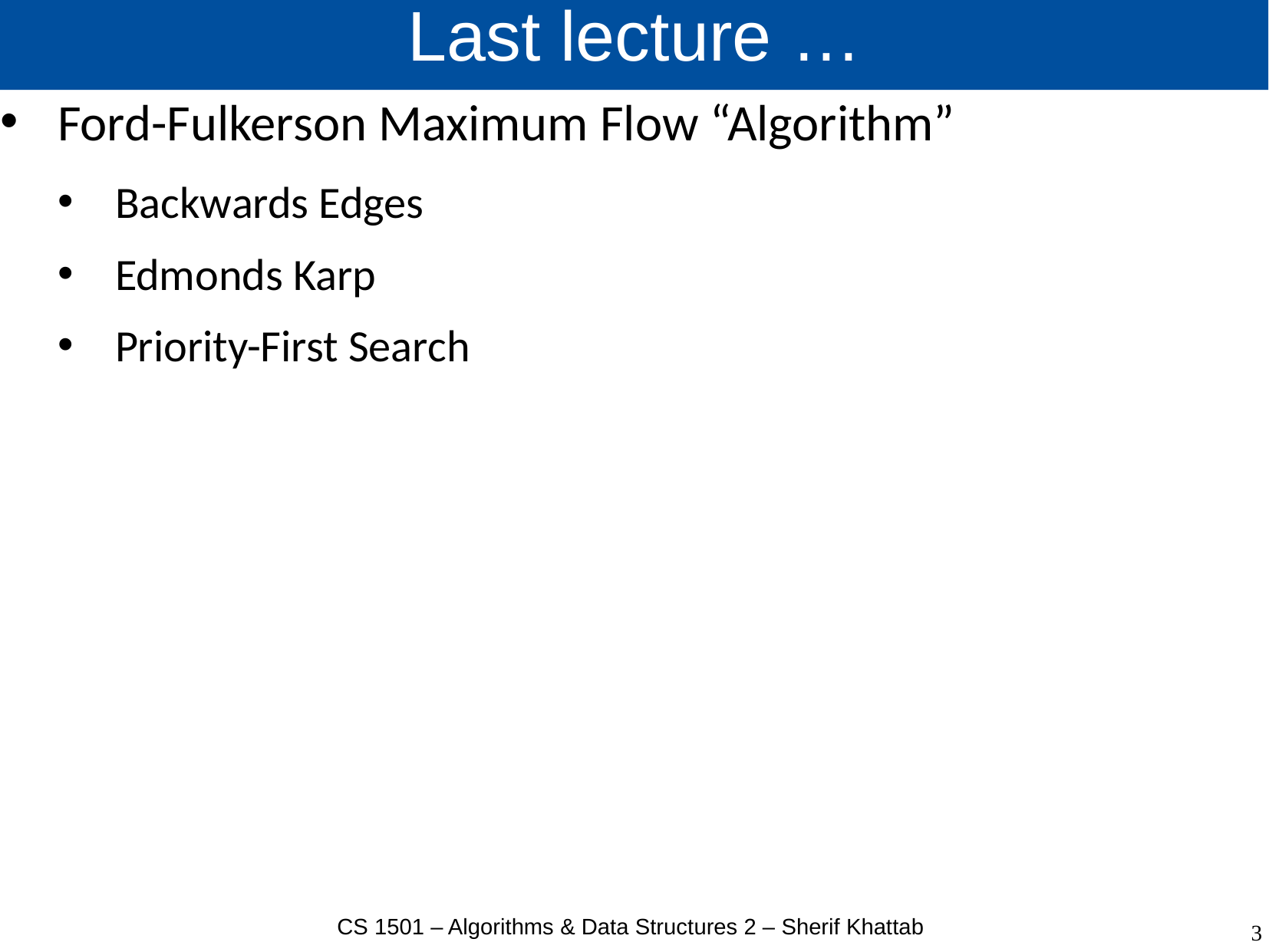

# Last lecture …
Ford-Fulkerson Maximum Flow “Algorithm”
Backwards Edges
Edmonds Karp
Priority-First Search

CS 1501 – Algorithms & Data Structures 2 – Sherif Khattab
3